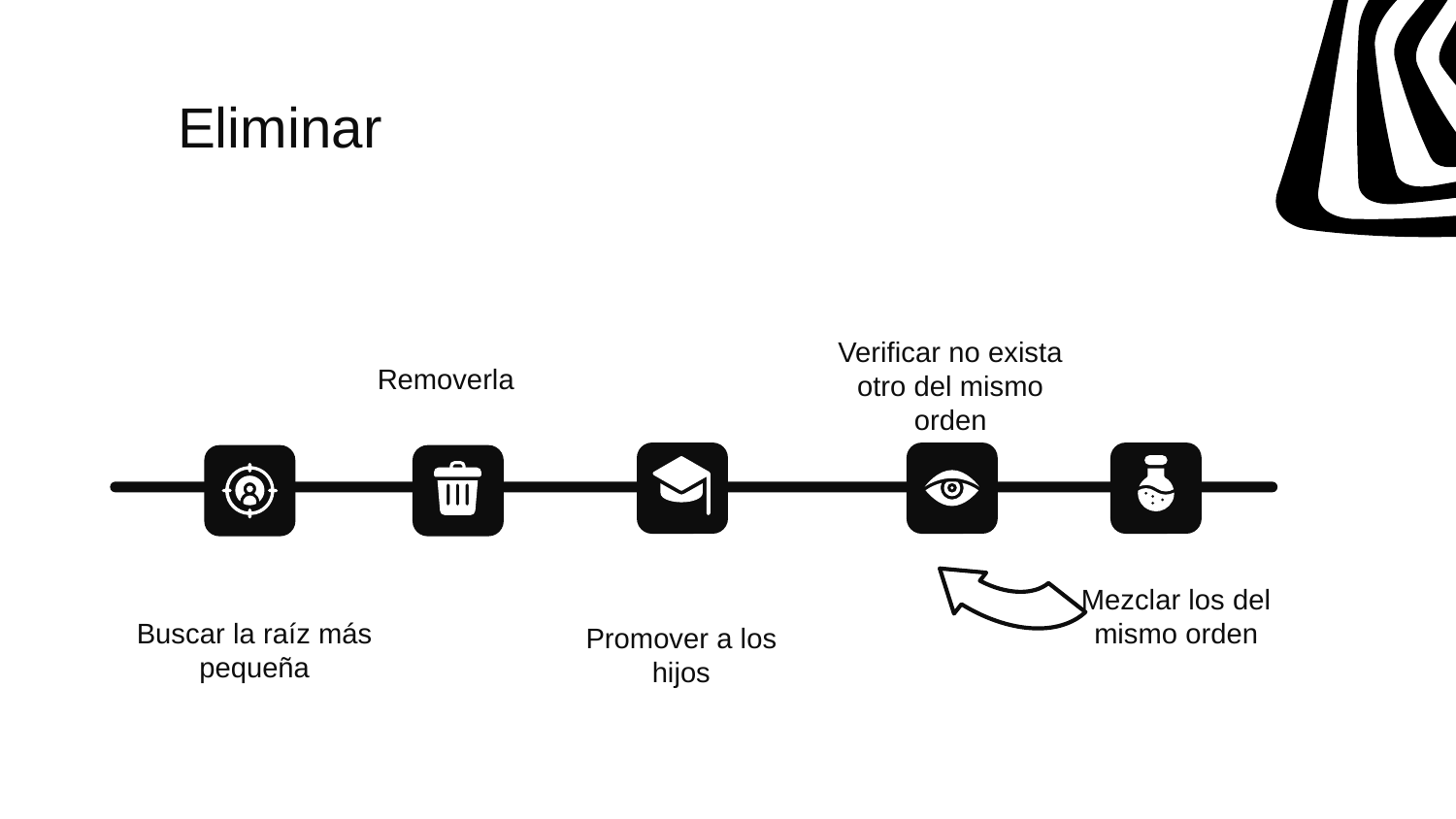

# Eliminar
Removerla
Verificar no exista otro del mismo orden

Mezclar los del mismo orden

Buscar la raíz más pequeña
Promover a los hijos